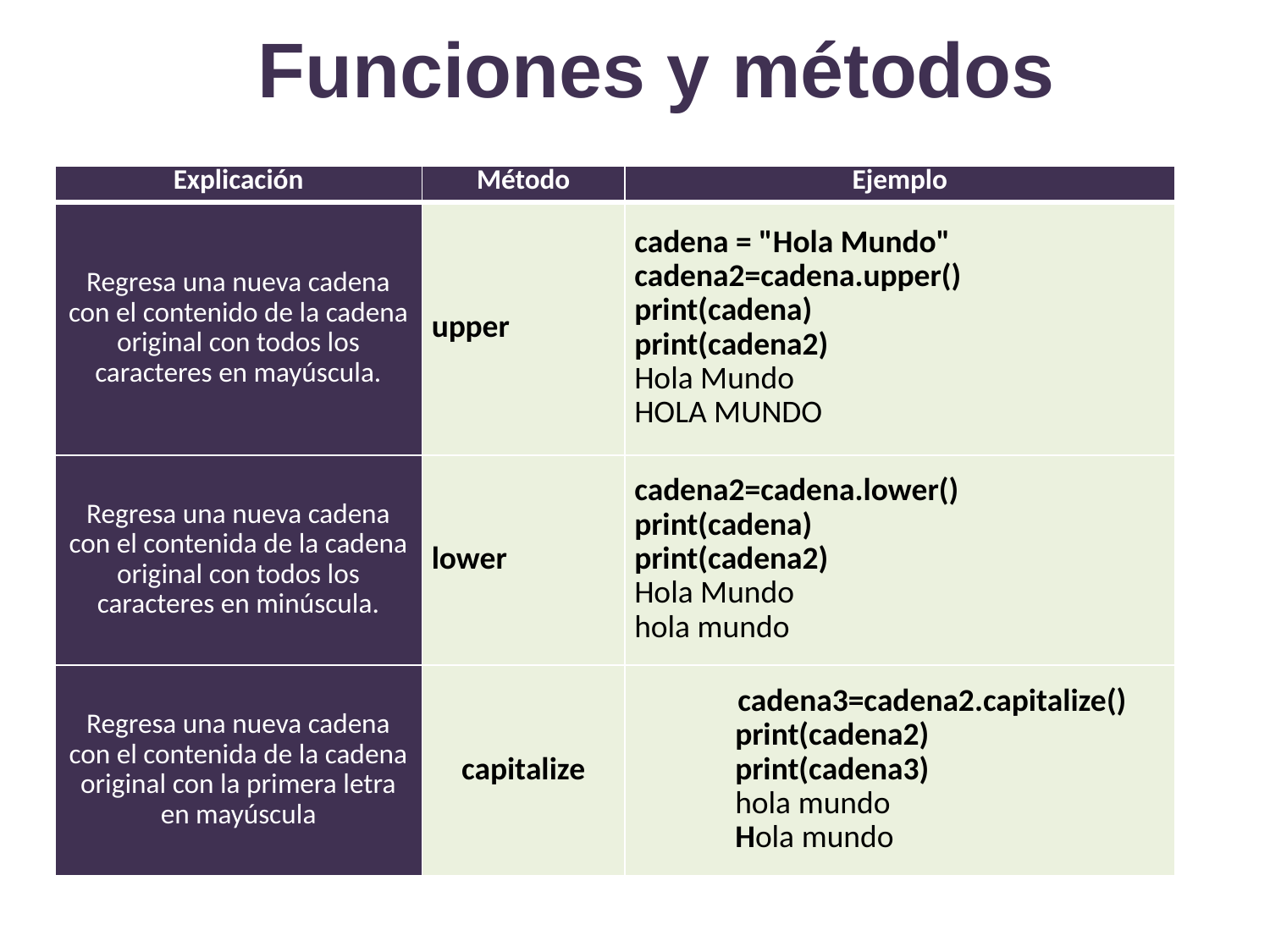

# Funciones y métodos
| Explicación | Método | Ejemplo |
| --- | --- | --- |
| Regresa una nueva cadena con el contenido de la cadena original con todos los caracteres en mayúscula. | upper | cadena = "Hola Mundo" cadena2=cadena.upper() print(cadena) print(cadena2) Hola Mundo HOLA MUNDO |
| Regresa una nueva cadena con el contenida de la cadena original con todos los caracteres en minúscula. | lower | cadena2=cadena.lower() print(cadena) print(cadena2) Hola Mundo hola mundo |
| Regresa una nueva cadena con el contenida de la cadena original con la primera letra en mayúscula | capitalize | cadena3=cadena2.capitalize() print(cadena2) print(cadena3) hola mundo Hola mundo |